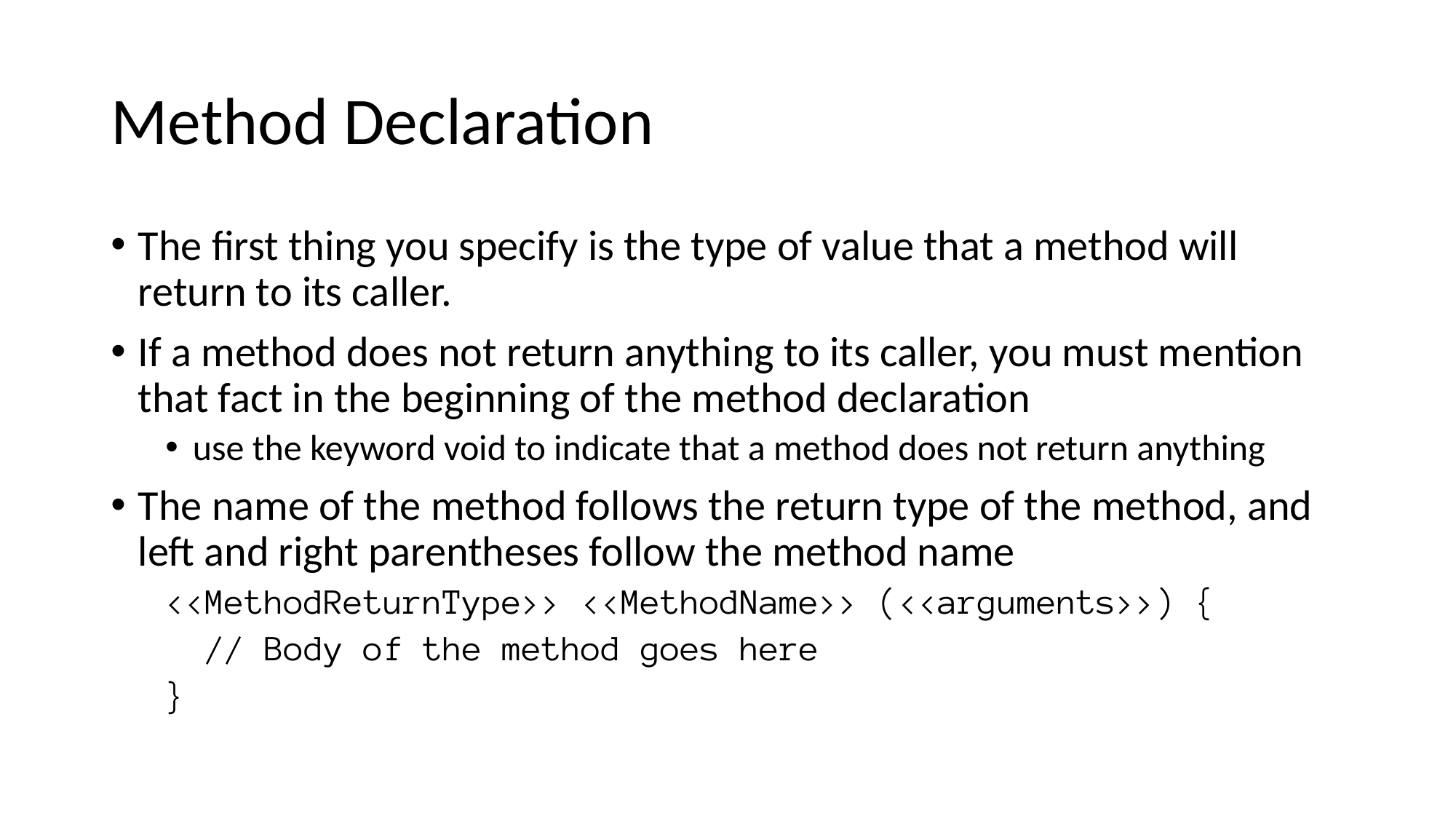

# Method Declaration
The first thing you specify is the type of value that a method will return to its caller.
If a method does not return anything to its caller, you must mention that fact in the beginning of the method declaration
use the keyword void to indicate that a method does not return anything
The name of the method follows the return type of the method, and left and right parentheses follow the method name
<<MethodReturnType>> <<MethodName>> (<<arguments>>) {
  // Body of the method goes here
}